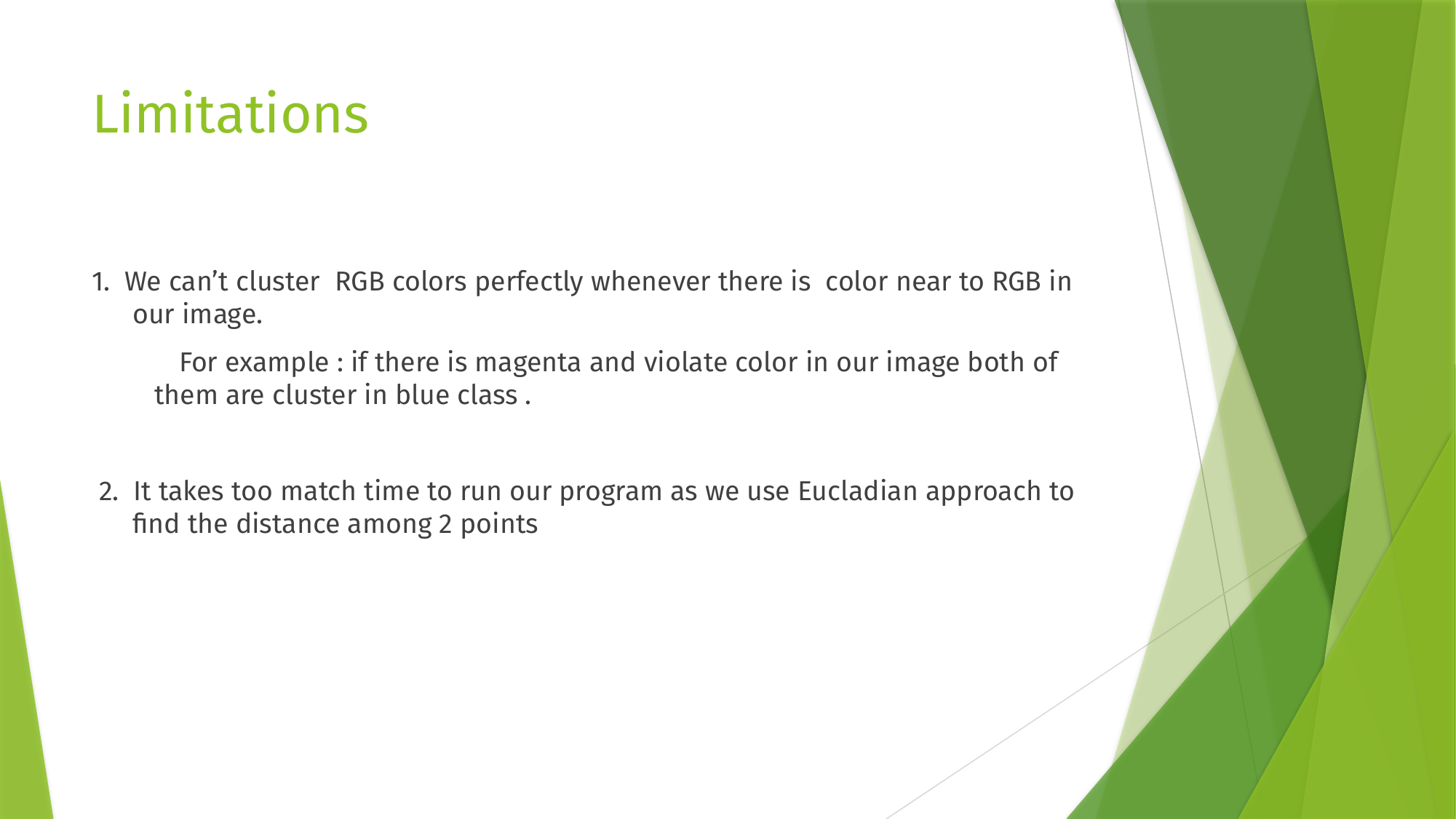

# Limitations
1.  We can’t cluster  RGB colors perfectly whenever there is  color near to RGB in our image.
            For example : if there is magenta and violate color in our image both of         them are cluster in blue class .

 2.  It takes too match time to run our program as we use Eucladian approach to find the distance among 2 points